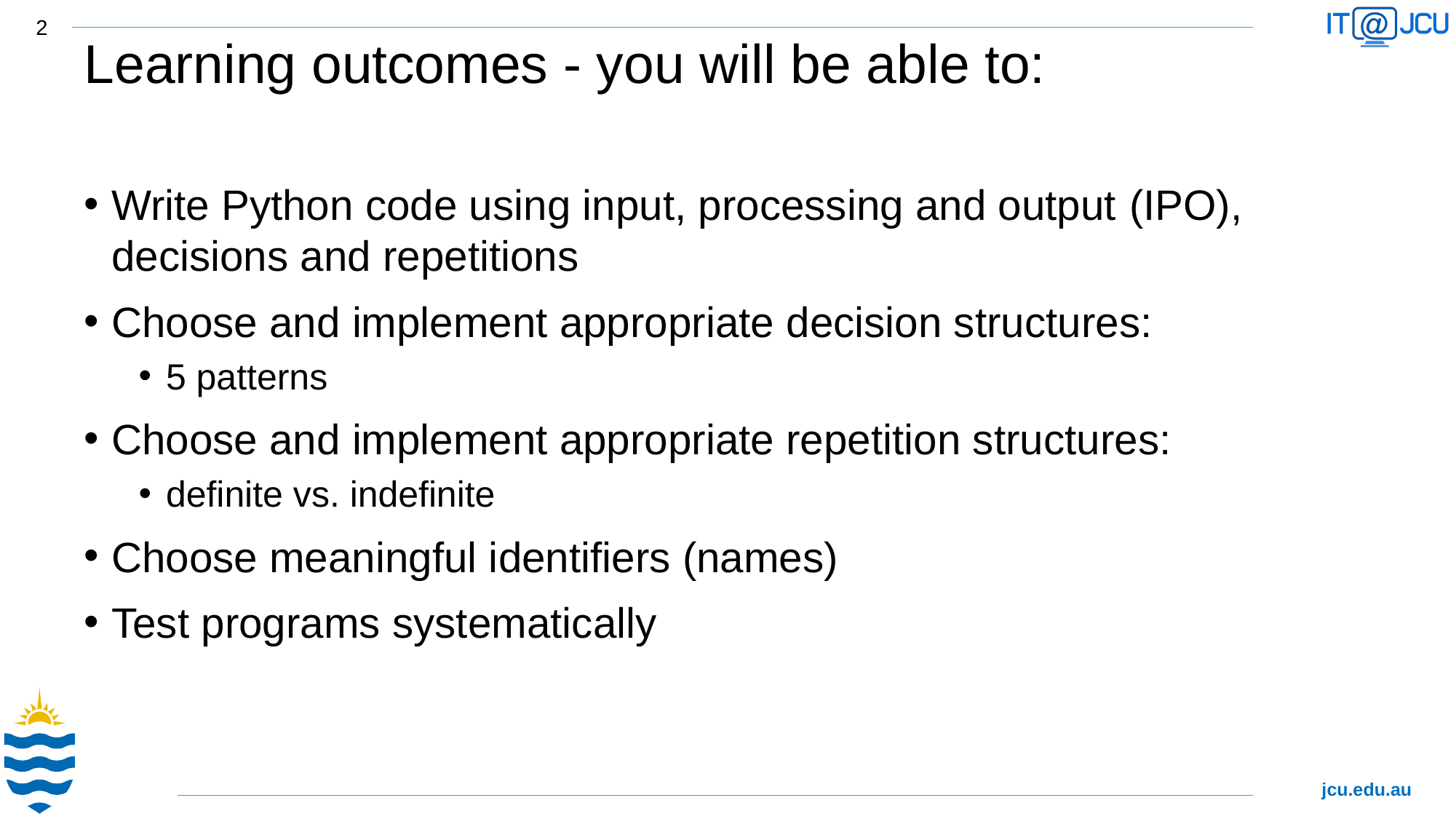

2
# Learning outcomes - you will be able to:
Write Python code using input, processing and output (IPO), decisions and repetitions
Choose and implement appropriate decision structures:
5 patterns
Choose and implement appropriate repetition structures:
definite vs. indefinite
Choose meaningful identifiers (names)
Test programs systematically